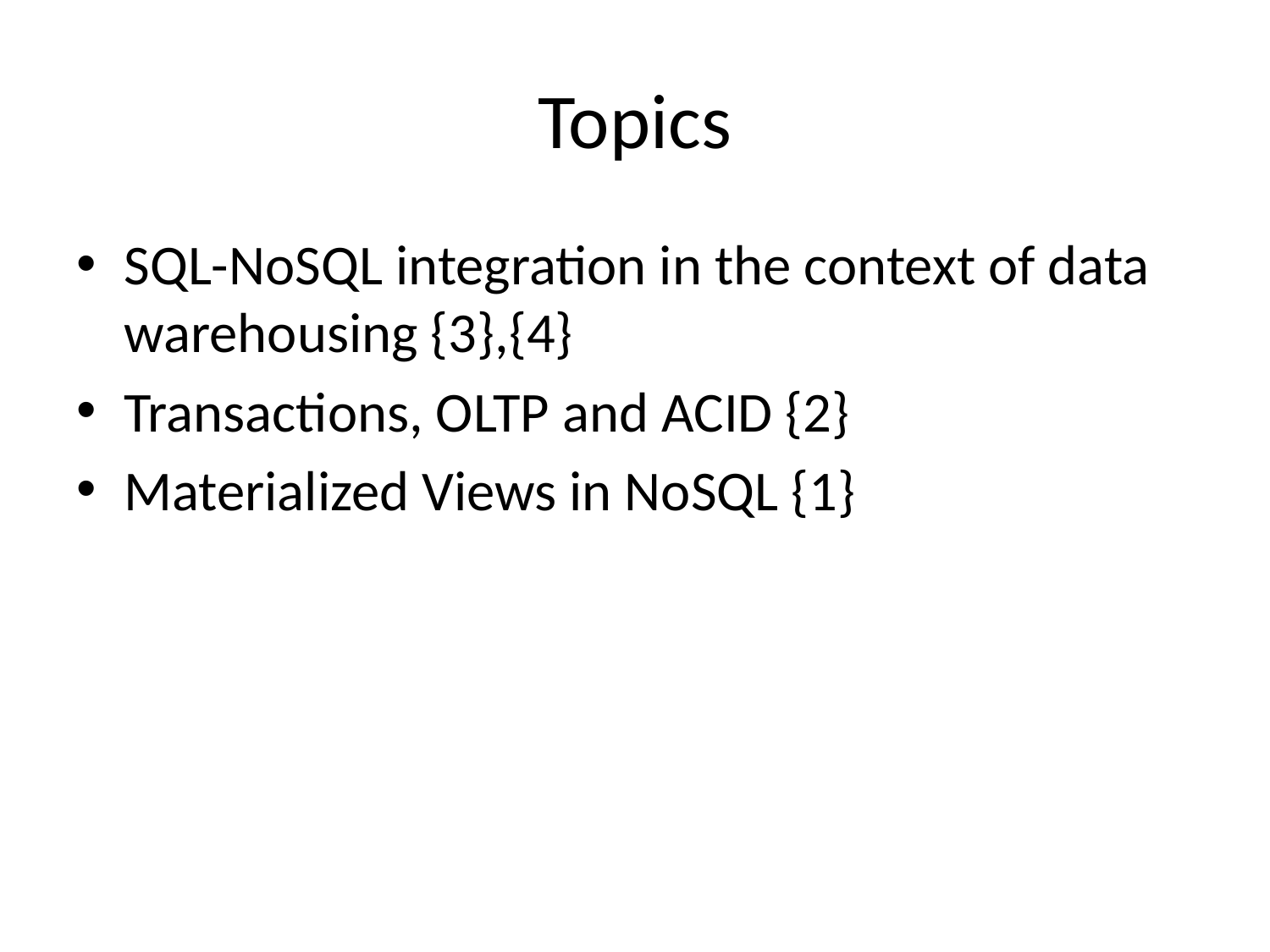

# Topics
SQL-NoSQL integration in the context of data warehousing {3},{4}
Transactions, OLTP and ACID {2}
Materialized Views in NoSQL {1}